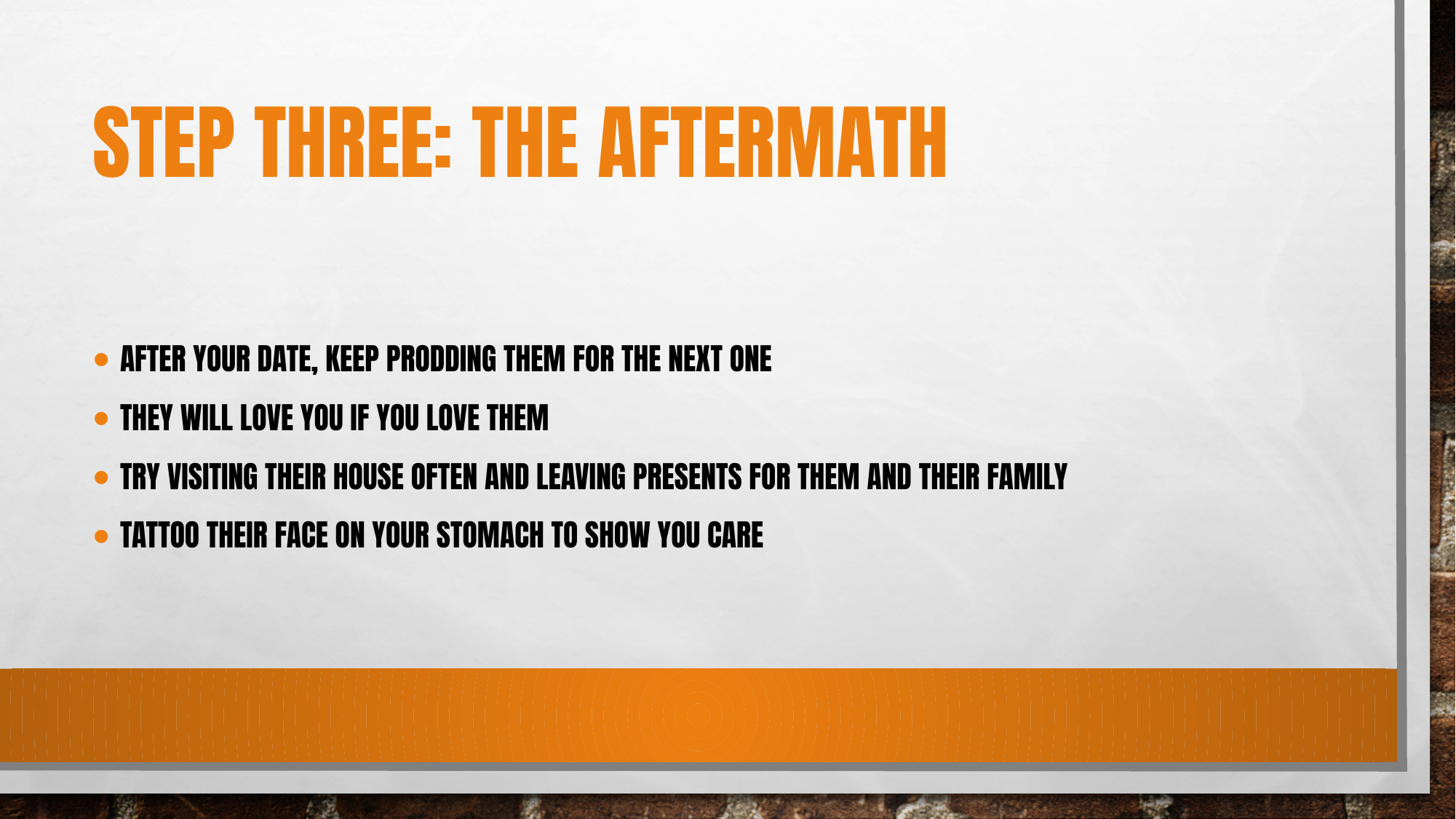

# Step Three: The aftermath
After your date, keep prodding them for the next one
They will love you if you love them
Try visiting their house often and leaving presents for them and their family
Tattoo their face on your stomach to show you care